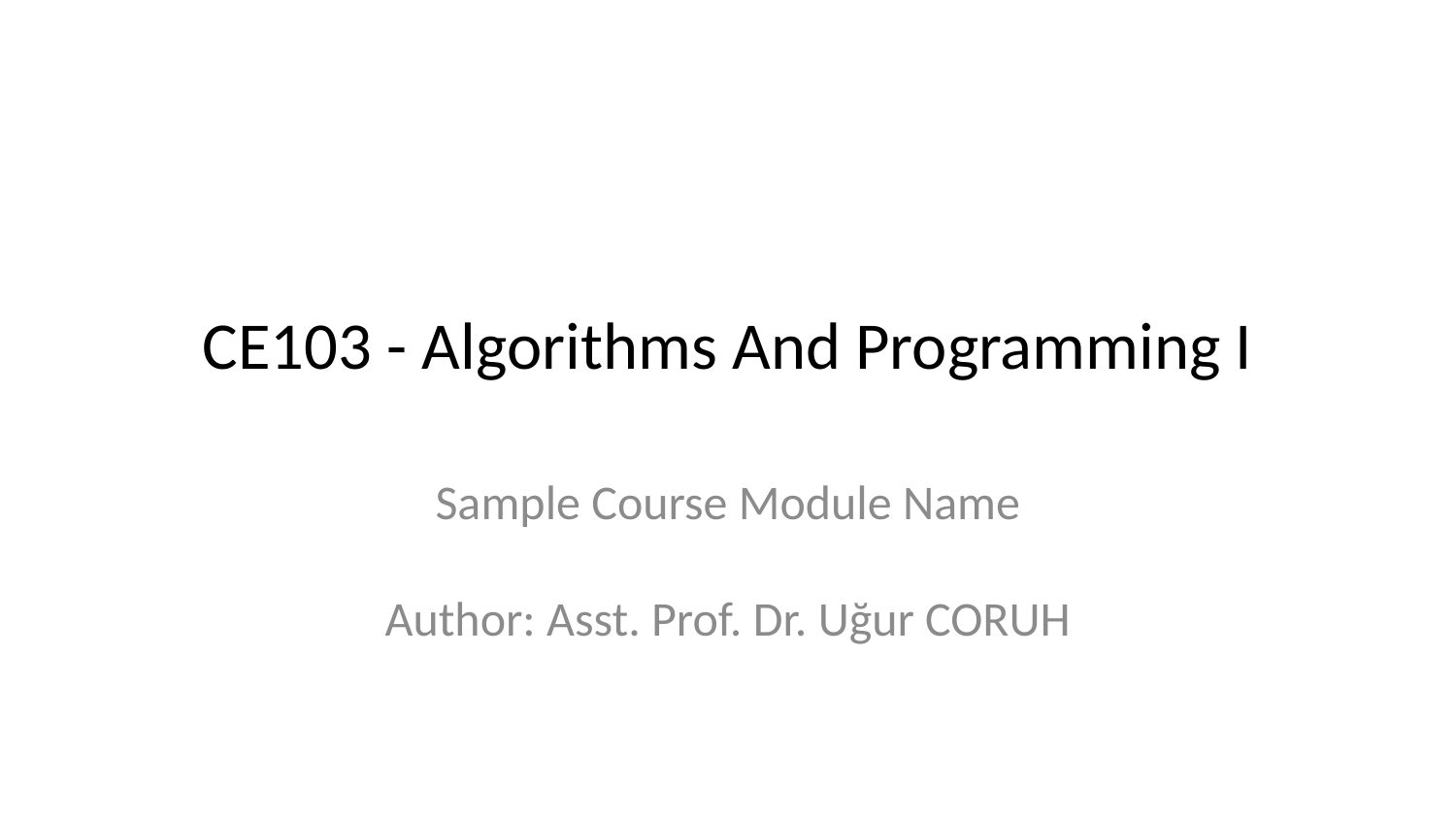

# CE103 - Algorithms And Programming I
Sample Course Module Name
Author: Asst. Prof. Dr. Uğur CORUH